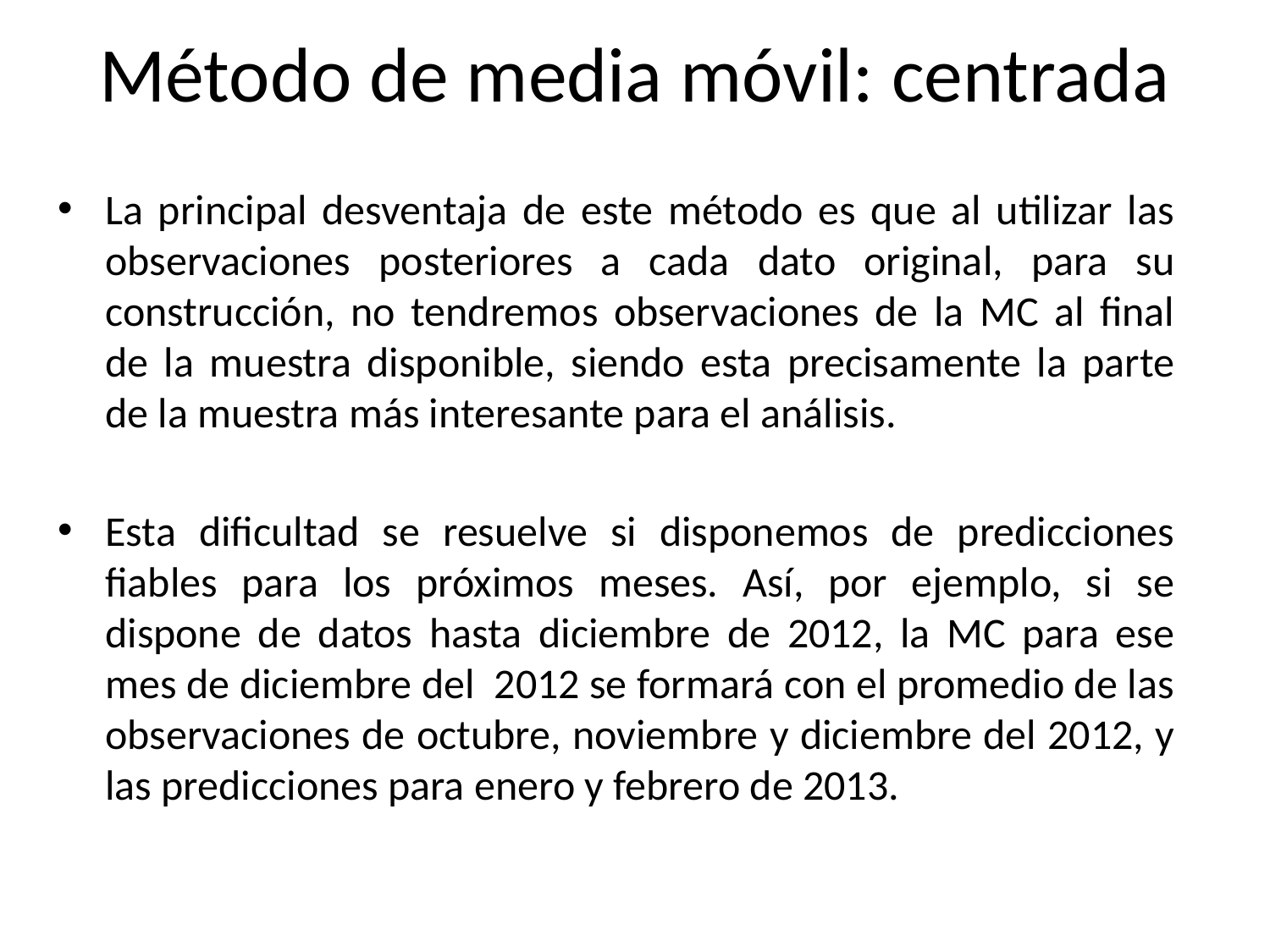

# Método de media móvil: centrada
La principal desventaja de este método es que al utilizar las observaciones posteriores a cada dato original, para su construcción, no tendremos observaciones de la MC al final de la muestra disponible, siendo esta precisamente la parte de la muestra más interesante para el análisis.

Esta dificultad se resuelve si disponemos de predicciones fiables para los próximos meses. Así, por ejemplo, si se dispone de datos hasta diciembre de 2012, la MC para ese mes de diciembre del  2012 se formará con el promedio de las observaciones de octubre, noviembre y diciembre del 2012, y las predicciones para enero y febrero de 2013.